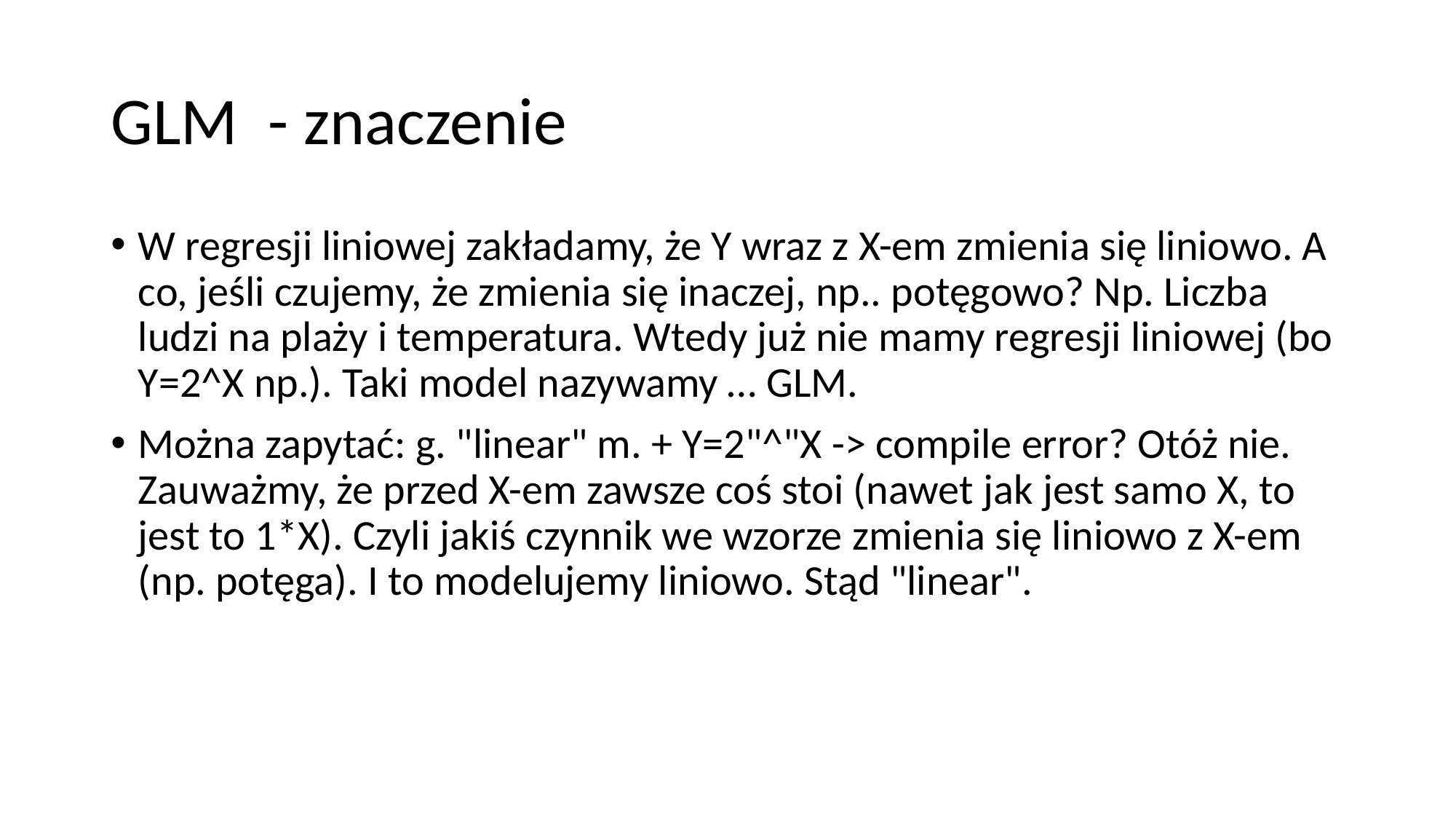

# GLM  - znaczenie
W regresji liniowej zakładamy, że Y wraz z X-em zmienia się liniowo. A co, jeśli czujemy, że zmienia się inaczej, np.. potęgowo? Np. Liczba ludzi na plaży i temperatura. Wtedy już nie mamy regresji liniowej (bo Y=2^X np.). Taki model nazywamy … GLM.
Można zapytać: g. "linear" m. + Y=2"^"X -> compile error? Otóż nie. Zauważmy, że przed X-em zawsze coś stoi (nawet jak jest samo X, to jest to 1*X). Czyli jakiś czynnik we wzorze zmienia się liniowo z X-em (np. potęga). I to modelujemy liniowo. Stąd "linear".